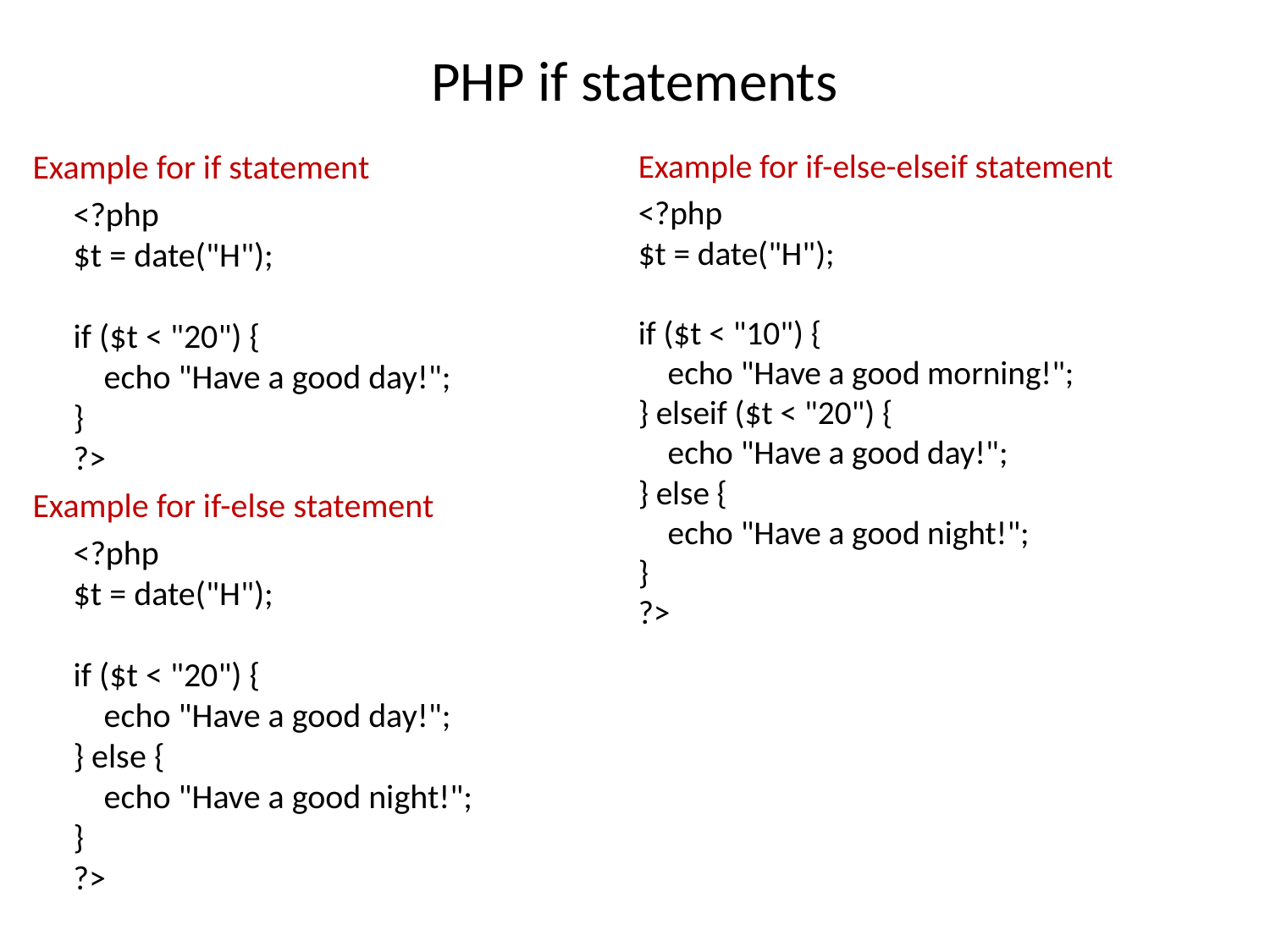

# PHP if statements
Example for if statement
	<?php
$t = date("H");
if ($t < "20") {
    echo "Have a good day!";
}
?>
Example for if-else statement
	<?php
$t = date("H");
if ($t < "20") {
    echo "Have a good day!";
} else {
    echo "Have a good night!";
}
?>
	Example for if-else-elseif statement
	<?php
$t = date("H");
if ($t < "10") {
    echo "Have a good morning!";
} elseif ($t < "20") {
    echo "Have a good day!";
} else {
    echo "Have a good night!";
}
?>